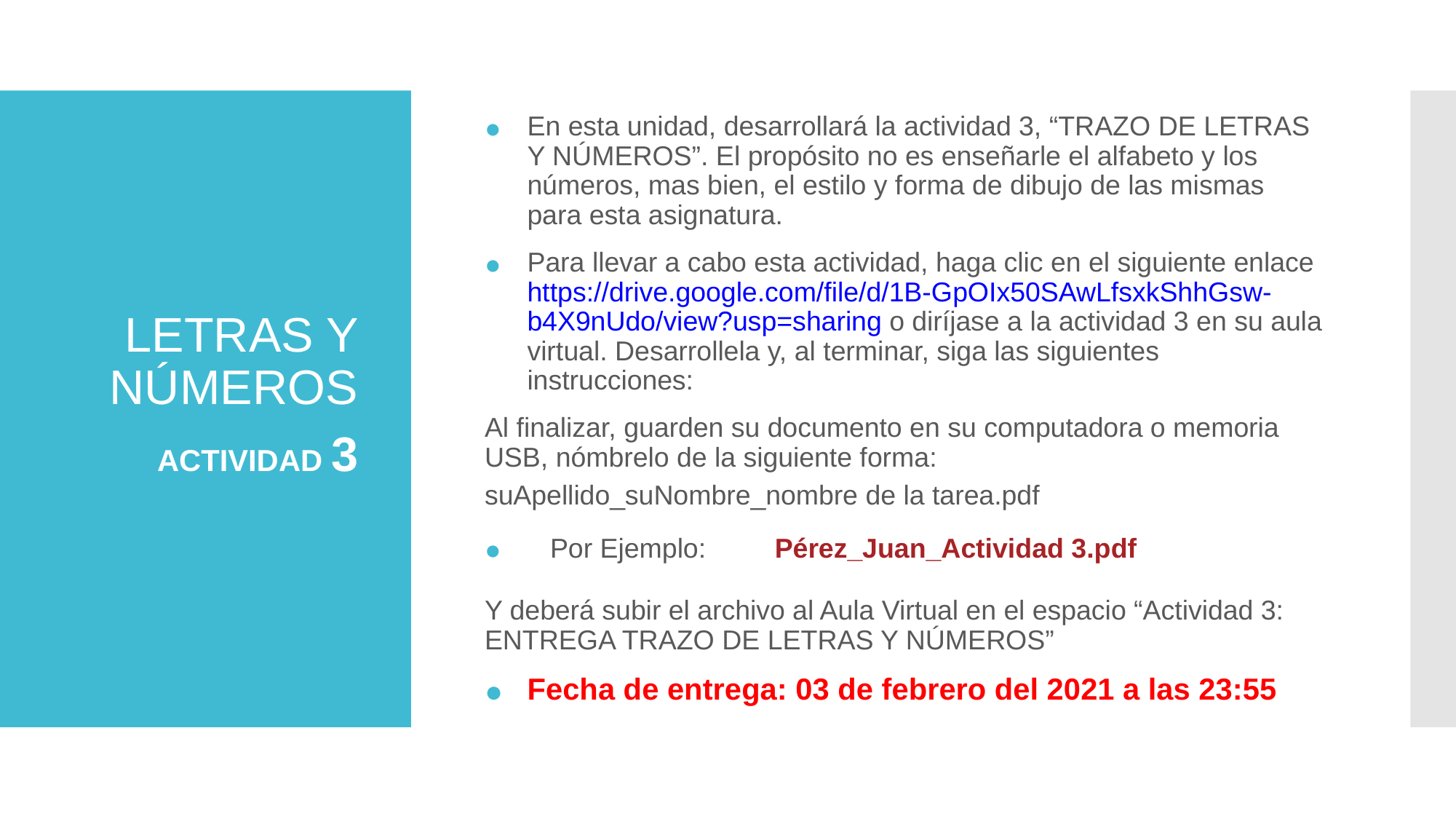

En esta unidad, desarrollará la actividad 3, “TRAZO DE LETRAS Y NÚMEROS”. El propósito no es enseñarle el alfabeto y los números, mas bien, el estilo y forma de dibujo de las mismas para esta asignatura.
Para llevar a cabo esta actividad, haga clic en el siguiente enlace https://drive.google.com/file/d/1B-GpOIx50SAwLfsxkShhGsw-b4X9nUdo/view?usp=sharing o diríjase a la actividad 3 en su aula virtual. Desarrollela y, al terminar, siga las siguientes instrucciones:
Al finalizar, guarden su documento en su computadora o memoria USB, nómbrelo de la siguiente forma:
suApellido_suNombre_nombre de la tarea.pdf
   Por Ejemplo:         Pérez_Juan_Actividad 3.pdf
Y deberá subir el archivo al Aula Virtual en el espacio “Actividad 3: ENTREGA TRAZO DE LETRAS Y NÚMEROS”
Fecha de entrega: 03 de febrero del 2021 a las 23:55
# LETRAS Y NÚMEROS
ACTIVIDAD 3